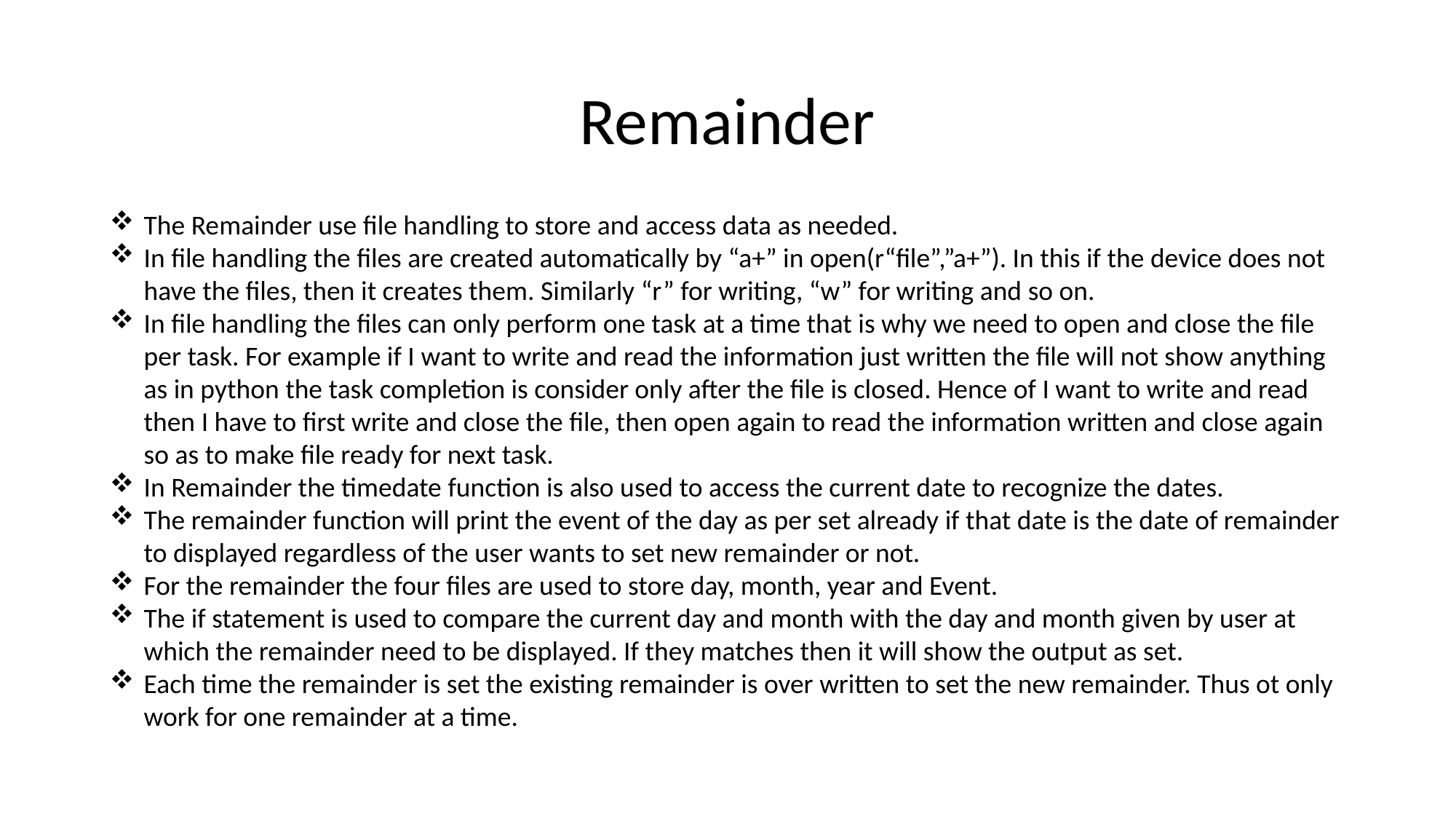

# Remainder
The Remainder use file handling to store and access data as needed.
In file handling the files are created automatically by “a+” in open(r“file”,”a+”). In this if the device does not have the files, then it creates them. Similarly “r” for writing, “w” for writing and so on.
In file handling the files can only perform one task at a time that is why we need to open and close the file per task. For example if I want to write and read the information just written the file will not show anything as in python the task completion is consider only after the file is closed. Hence of I want to write and read then I have to first write and close the file, then open again to read the information written and close again so as to make file ready for next task.
In Remainder the timedate function is also used to access the current date to recognize the dates.
The remainder function will print the event of the day as per set already if that date is the date of remainder to displayed regardless of the user wants to set new remainder or not.
For the remainder the four files are used to store day, month, year and Event.
The if statement is used to compare the current day and month with the day and month given by user at which the remainder need to be displayed. If they matches then it will show the output as set.
Each time the remainder is set the existing remainder is over written to set the new remainder. Thus ot only work for one remainder at a time.